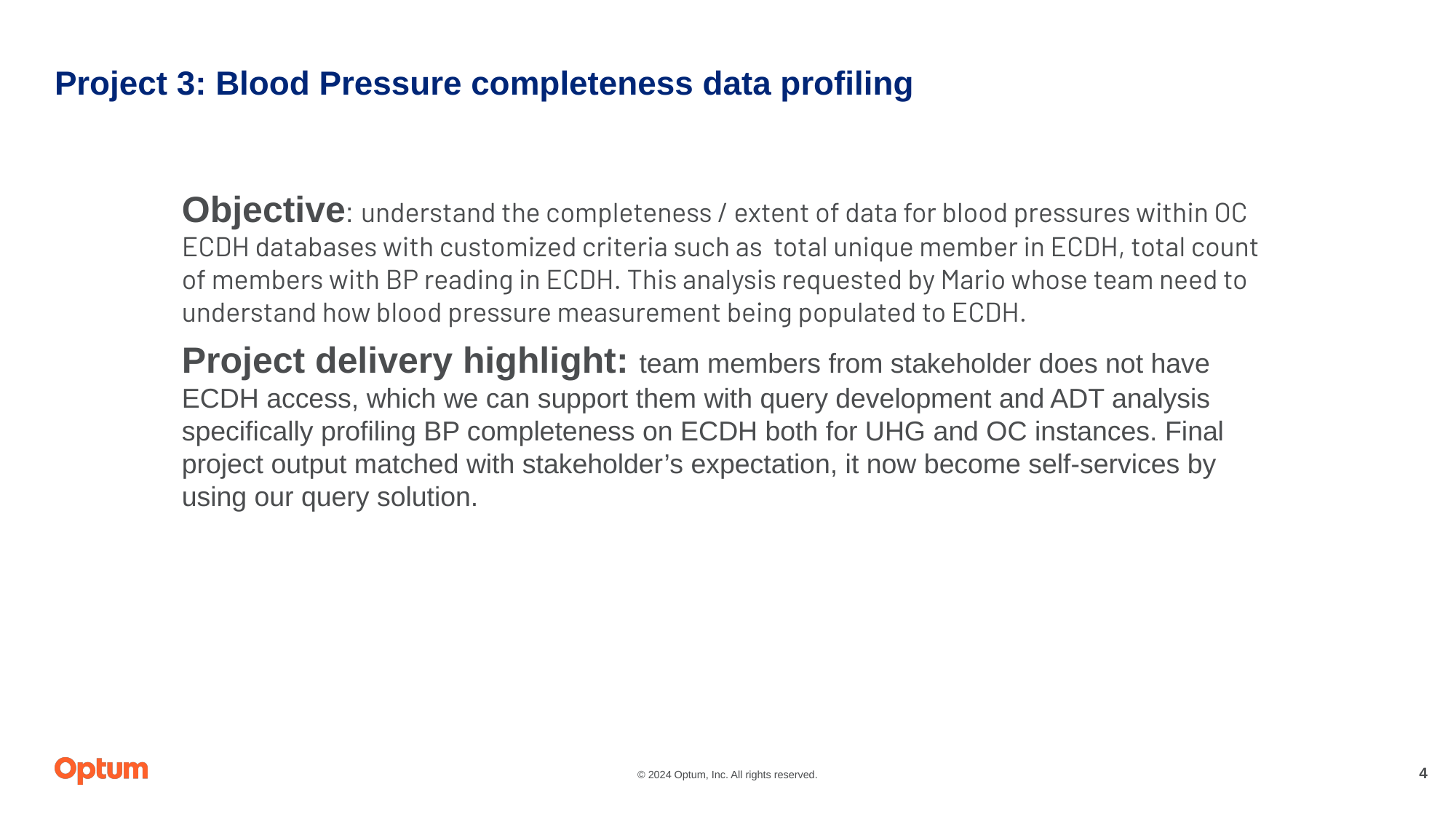

# Project 3: Blood Pressure completeness data profiling
Objective: understand the completeness / extent of data for blood pressures within OC ECDH databases with customized criteria such as  total unique member in ECDH, total count of members with BP reading in ECDH. This analysis requested by Mario whose team need to understand how blood pressure measurement being populated to ECDH.
Project delivery highlight: team members from stakeholder does not have ECDH access, which we can support them with query development and ADT analysis specifically profiling BP completeness on ECDH both for UHG and OC instances. Final project output matched with stakeholder’s expectation, it now become self-services by using our query solution.